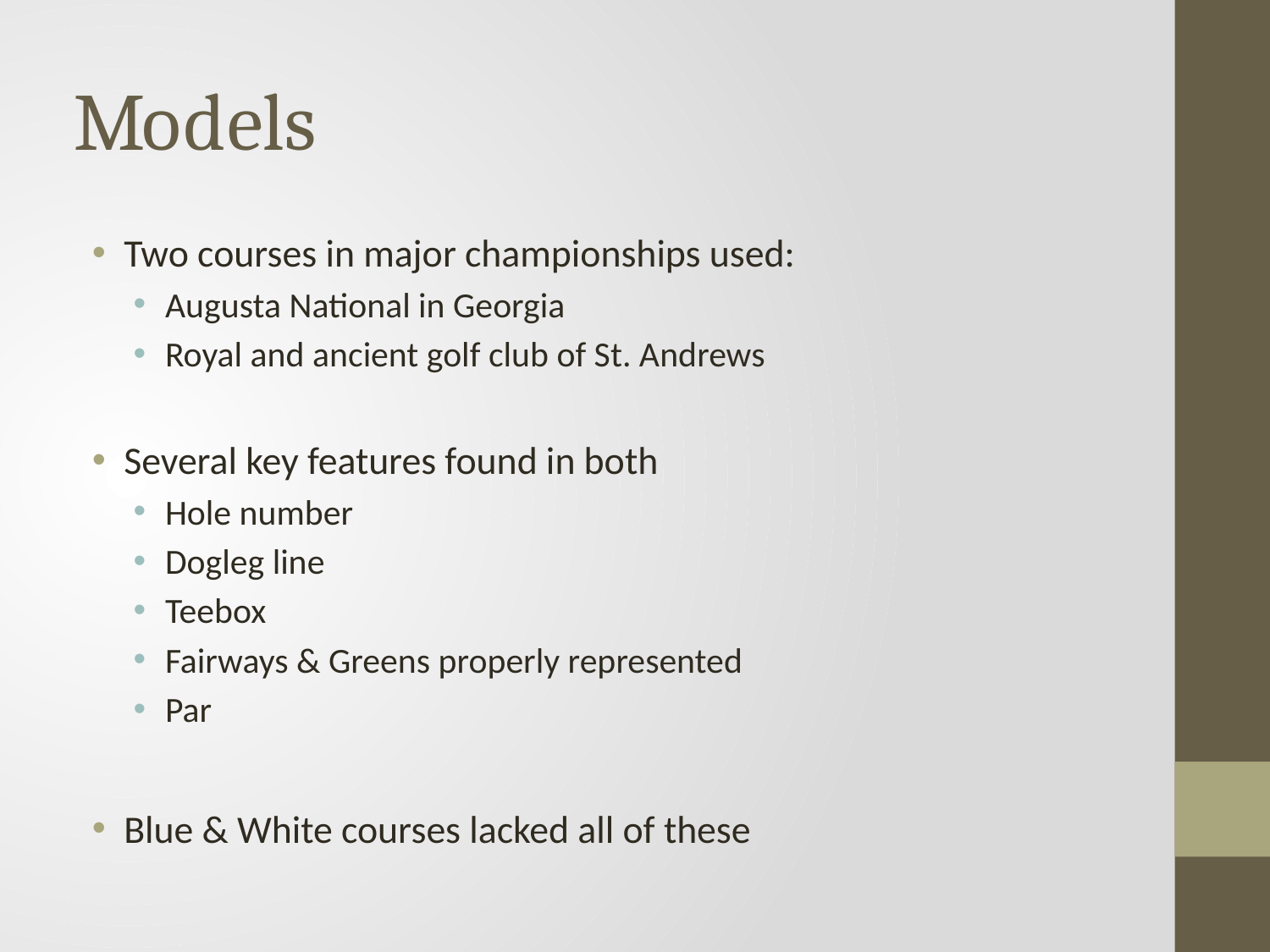

# Models
Two courses in major championships used:
Augusta National in Georgia
Royal and ancient golf club of St. Andrews

Several key features found in both
Hole number
Dogleg line
Teebox
Fairways & Greens properly represented
Par

Blue & White courses lacked all of these